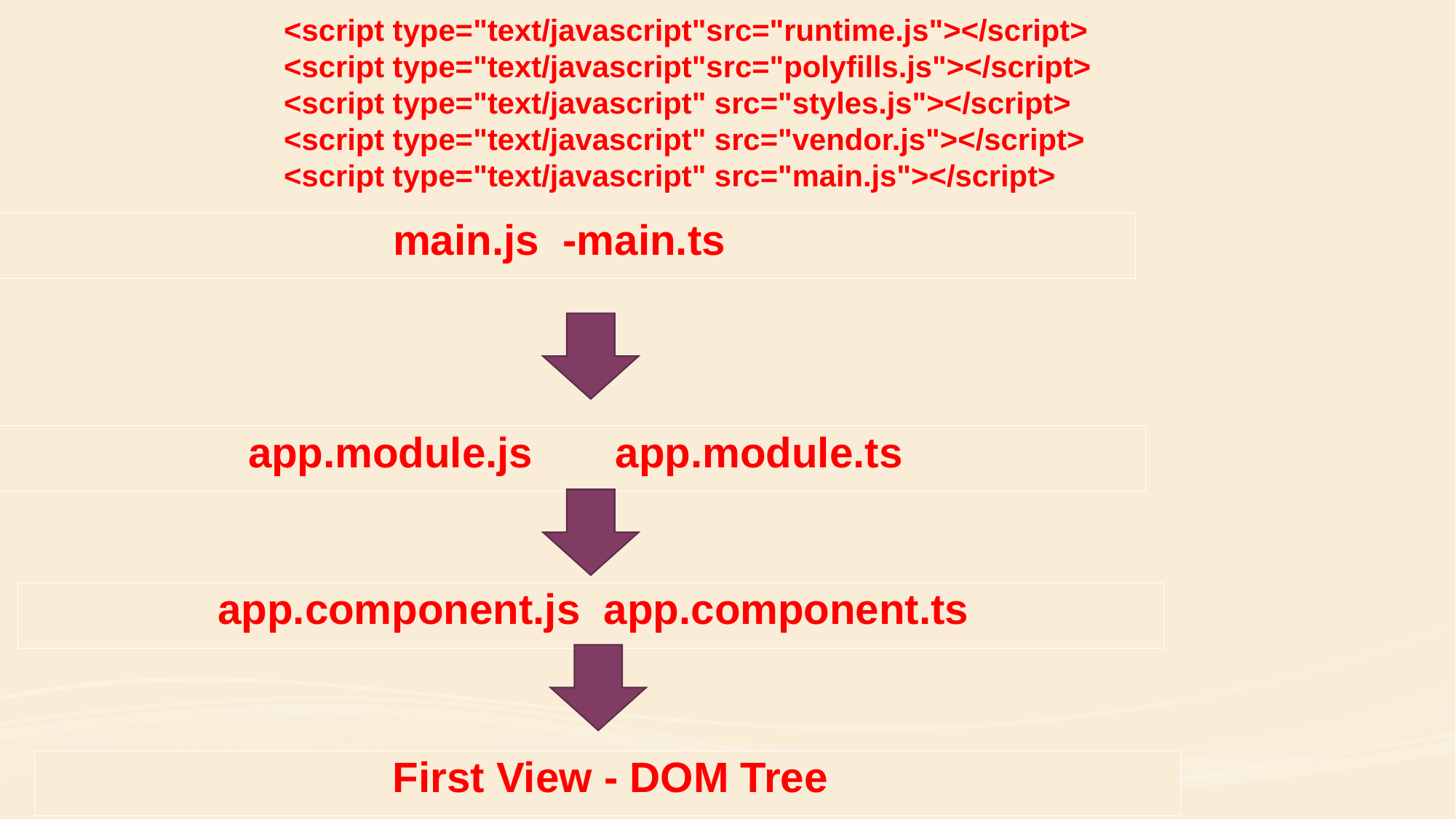

<script type="text/javascript"src="runtime.js"></script>
<script type="text/javascript"src="polyfills.js"></script>
<script type="text/javascript" src="styles.js"></script>
<script type="text/javascript" src="vendor.js"></script>
<script type="text/javascript" src="main.js"></script>
main.js  -main.ts

app.module.js       app.module.ts

app.component.js  app.component.ts

First View - DOM Tree